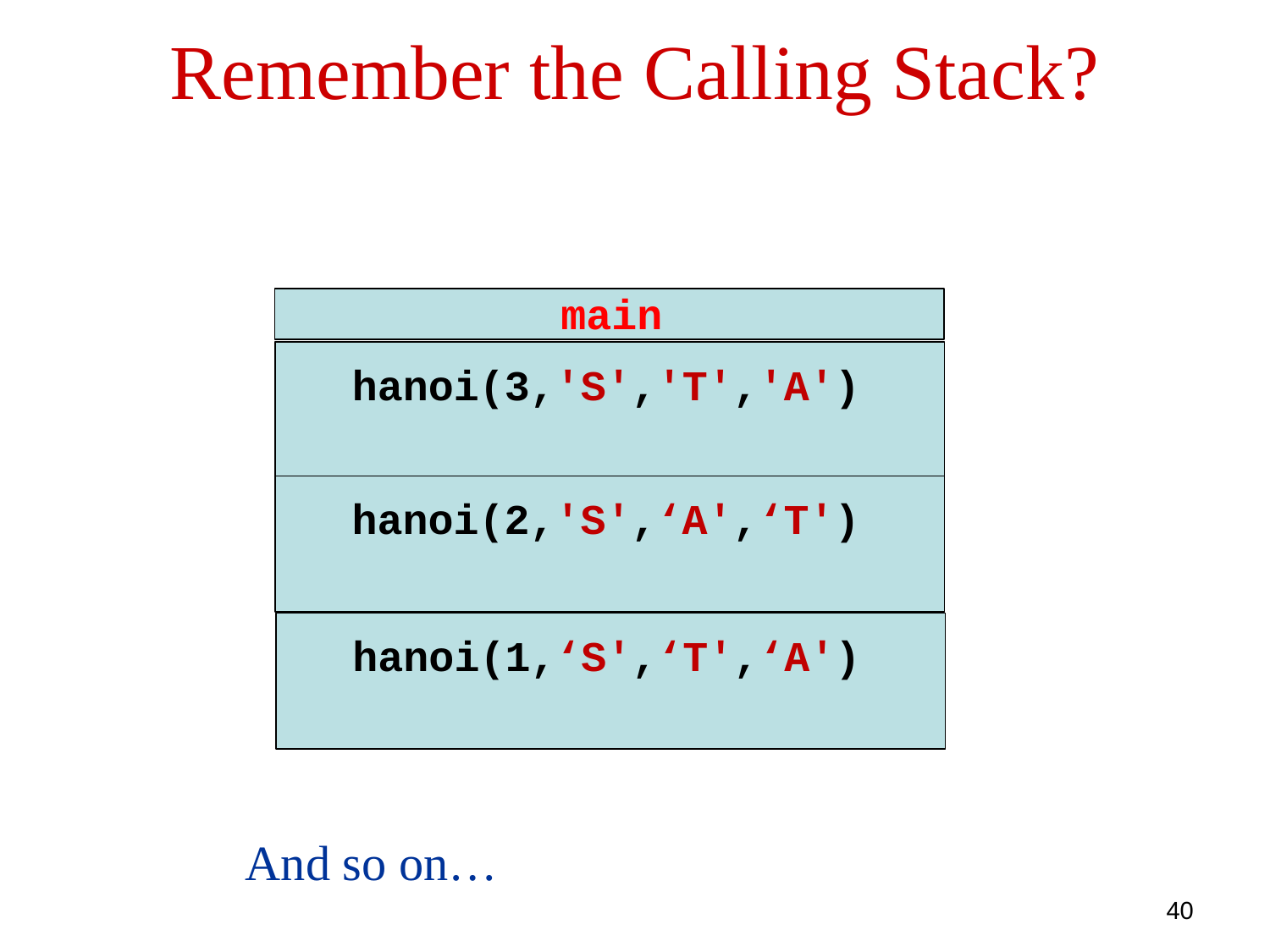

Remember the Calling Stack?
main

hanoi(3,'S','T','A')

hanoi(2,'S',‘A',‘T')

hanoi(1,‘S',‘T',‘A')
And so on…
40